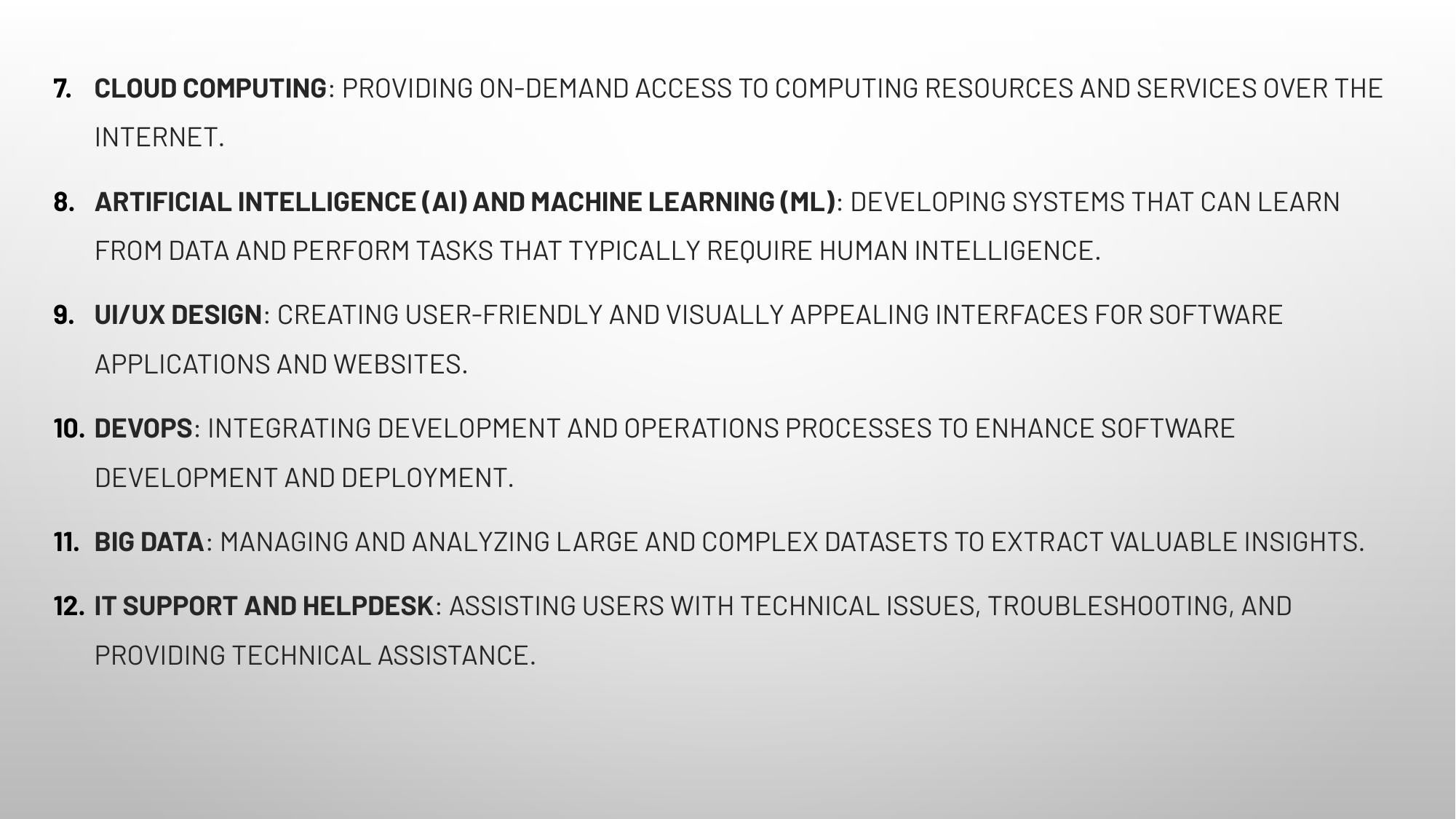

Cloud Computing: Providing on-demand access to computing resources and services over the internet.
Artificial Intelligence (AI) and Machine Learning (ML): Developing systems that can learn from data and perform tasks that typically require human intelligence.
UI/UX Design: Creating user-friendly and visually appealing interfaces for software applications and websites.
DevOps: Integrating development and operations processes to enhance software development and deployment.
Big Data: Managing and analyzing large and complex datasets to extract valuable insights.
IT Support and Helpdesk: Assisting users with technical issues, troubleshooting, and providing technical assistance.